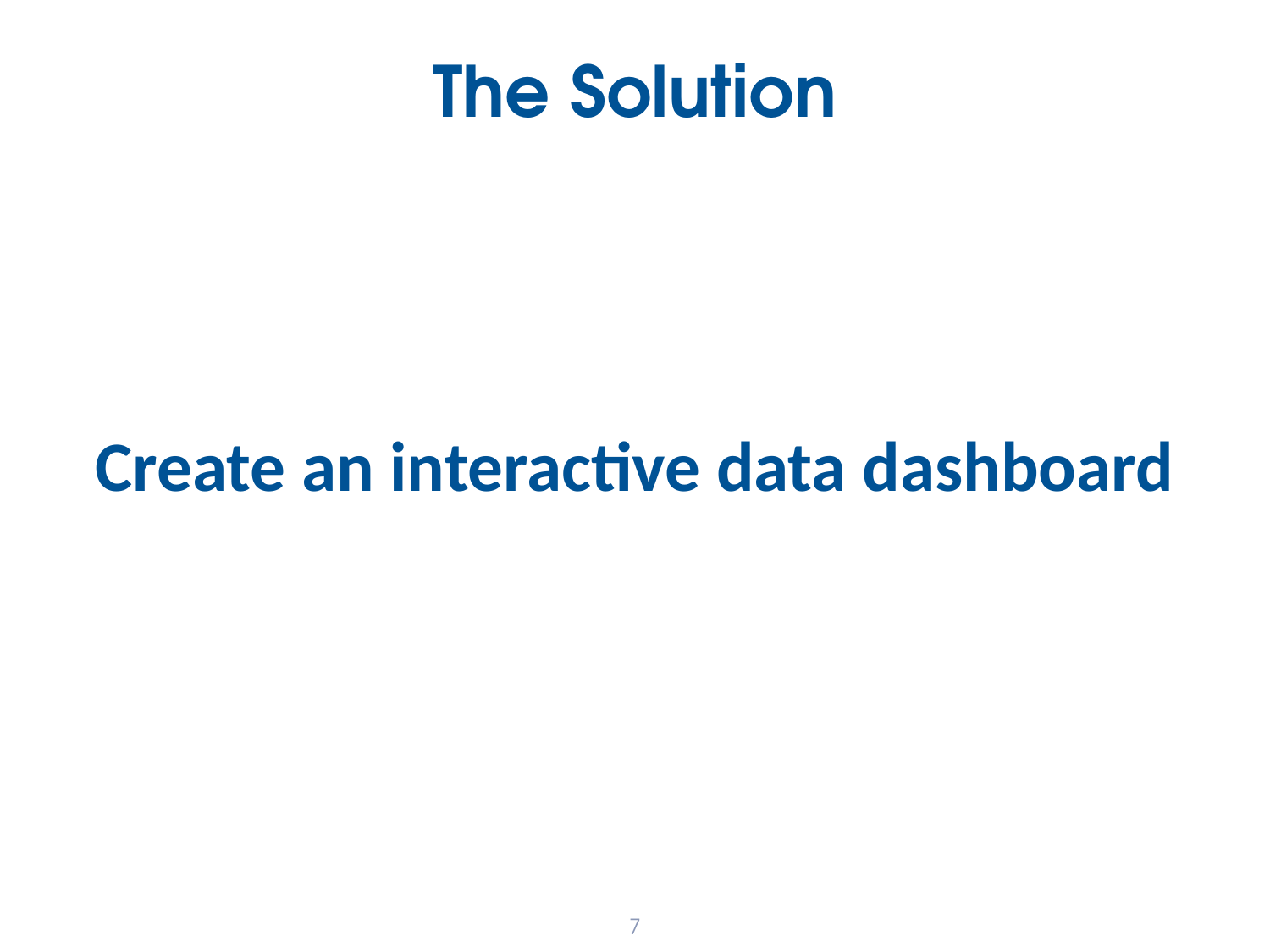

# The Solution

Create an interactive data dashboard

7